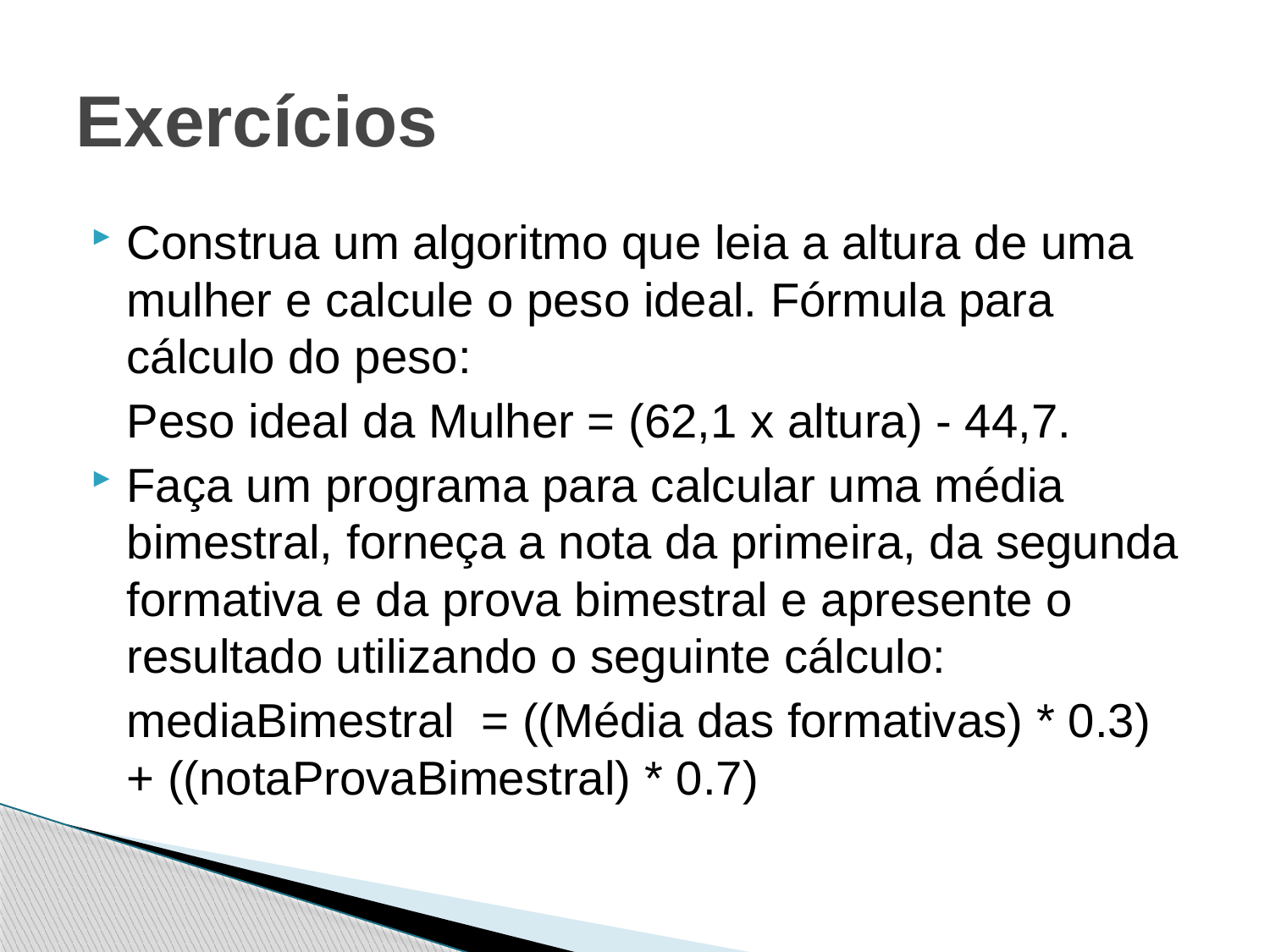

# Exercícios
Construa um algoritmo que leia a altura de uma mulher e calcule o peso ideal. Fórmula para cálculo do peso:
	Peso ideal da Mulher = (62,1 x altura) - 44,7.
Faça um programa para calcular uma média bimestral, forneça a nota da primeira, da segunda formativa e da prova bimestral e apresente o resultado utilizando o seguinte cálculo:
	mediaBimestral  = ((Média das formativas) * 0.3)  + ((notaProvaBimestral) * 0.7)